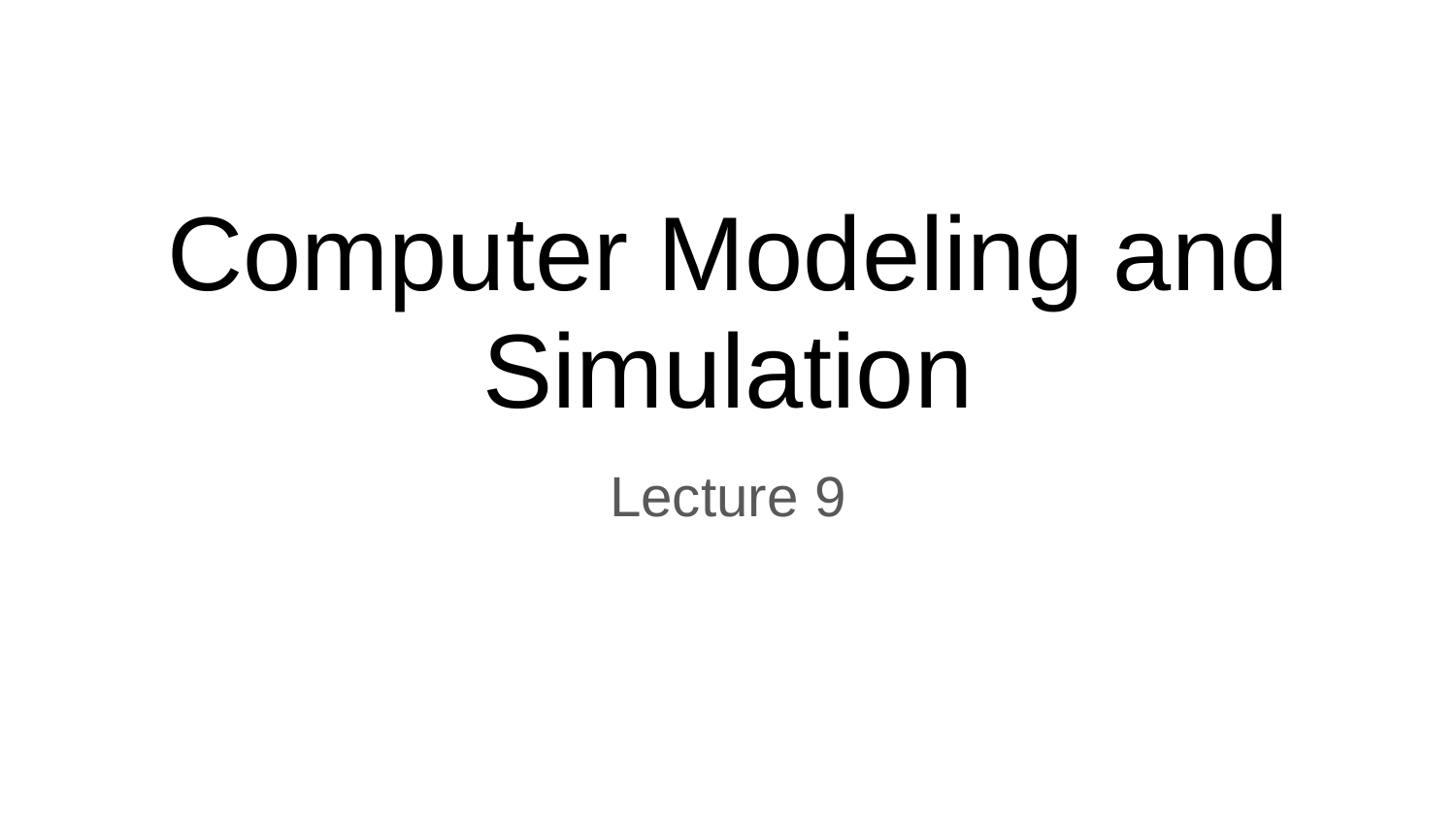

# Computer Modeling and Simulation
Lecture 9